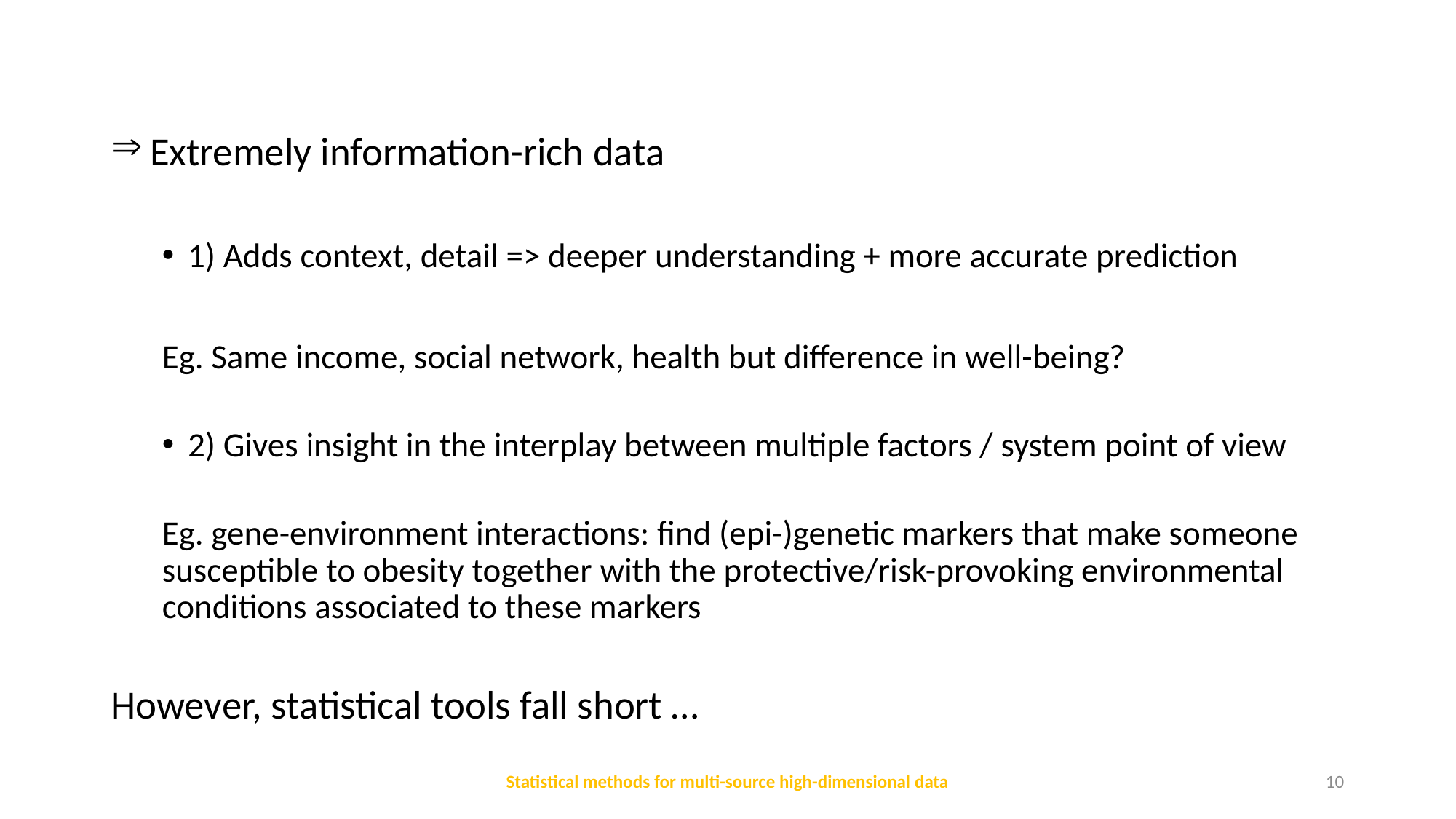

Extremely information-rich data

1) Adds context, detail => deeper understanding + more accurate prediction

Eg. Same income, social network, health but difference in well-being?

2) Gives insight in the interplay between multiple factors / system point of view

Eg. gene-environment interactions: find (epi-)genetic markers that make someone susceptible to obesity together with the protective/risk-provoking environmental conditions associated to these markers

However, statistical tools fall short …

Statistical methods for multi-source high-dimensional data
10